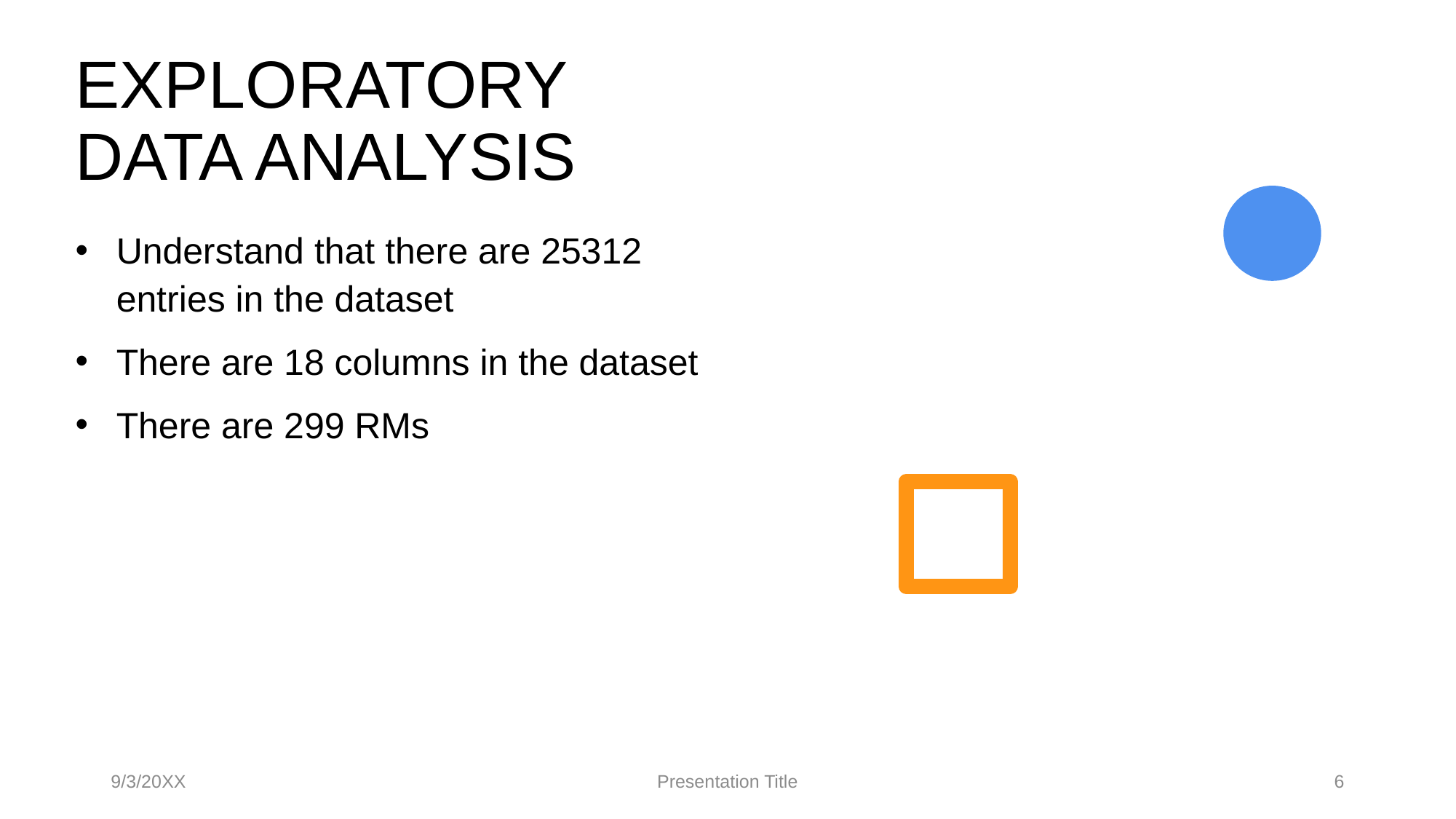

# EXPLORATORY DATA ANALYSIS

Understand that there are 25312 entries in the dataset
There are 18 columns in the dataset
There are 299 RMs

9/3/20XX
Presentation Title
6